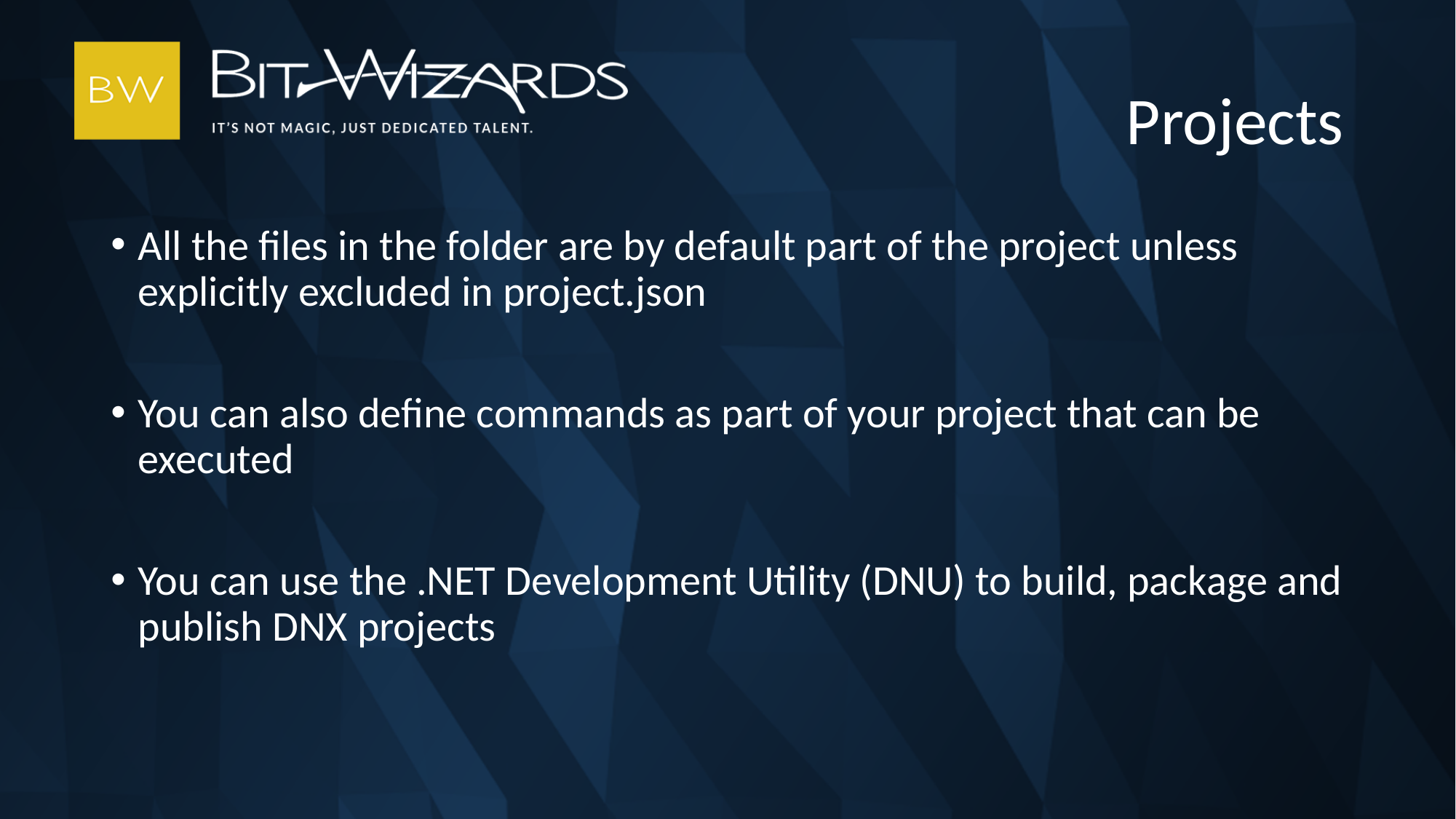

# Projects
All the files in the folder are by default part of the project unless explicitly excluded in project.json

You can also define commands as part of your project that can be executed

You can use the .NET Development Utility (DNU) to build, package and publish DNX projects